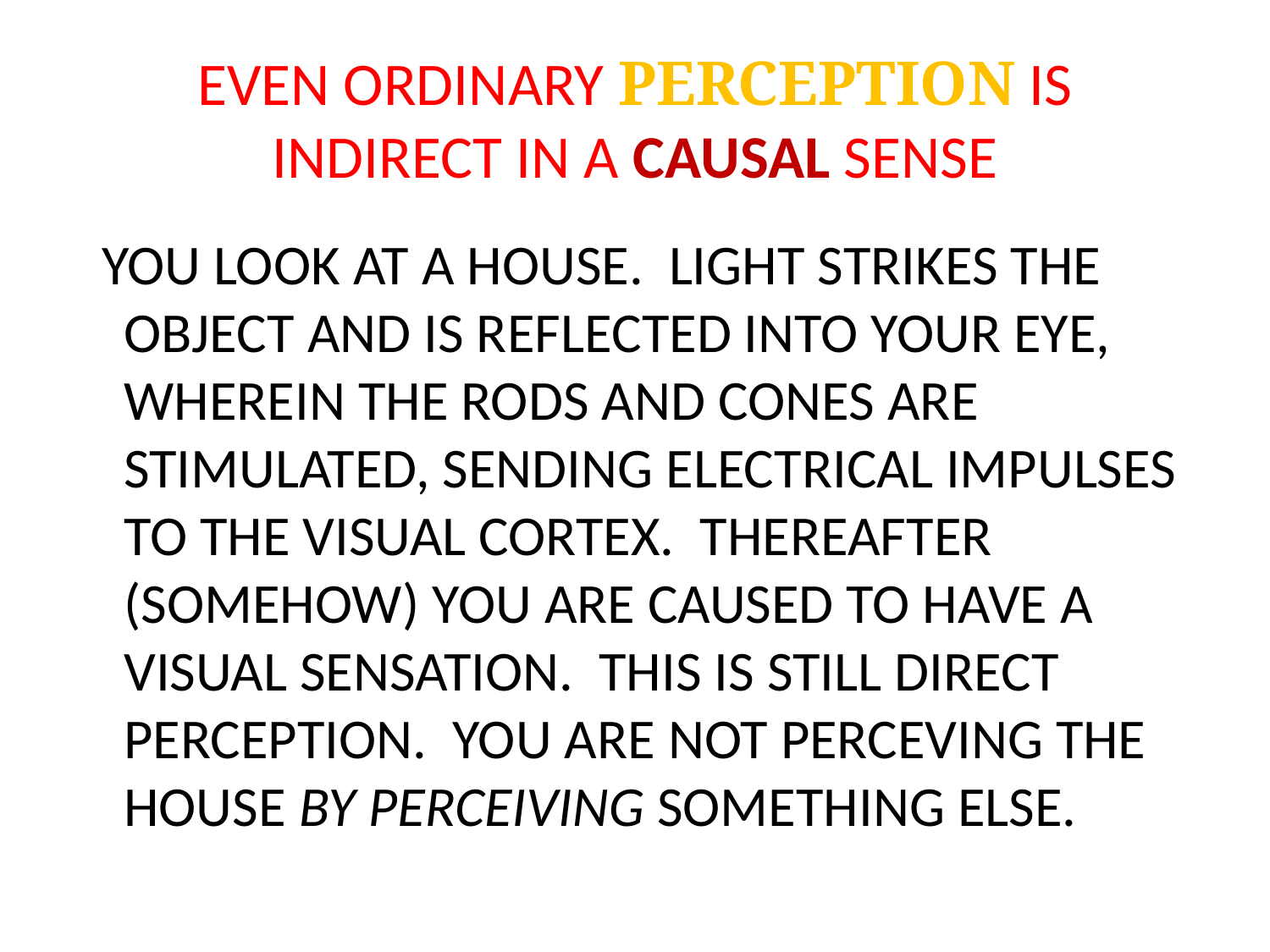

# EVEN ORDINARY PERCEPTION IS INDIRECT IN A CAUSAL SENSE
  YOU LOOK AT A HOUSE.  LIGHT STRIKES THE OBJECT AND IS REFLECTED INTO YOUR EYE, WHEREIN THE RODS AND CONES ARE STIMULATED, SENDING ELECTRICAL IMPULSES TO THE VISUAL CORTEX.  THEREAFTER (SOMEHOW) YOU ARE CAUSED TO HAVE A VISUAL SENSATION.  THIS IS STILL DIRECT PERCEPTION.  YOU ARE NOT PERCEVING THE HOUSE BY PERCEIVING SOMETHING ELSE.